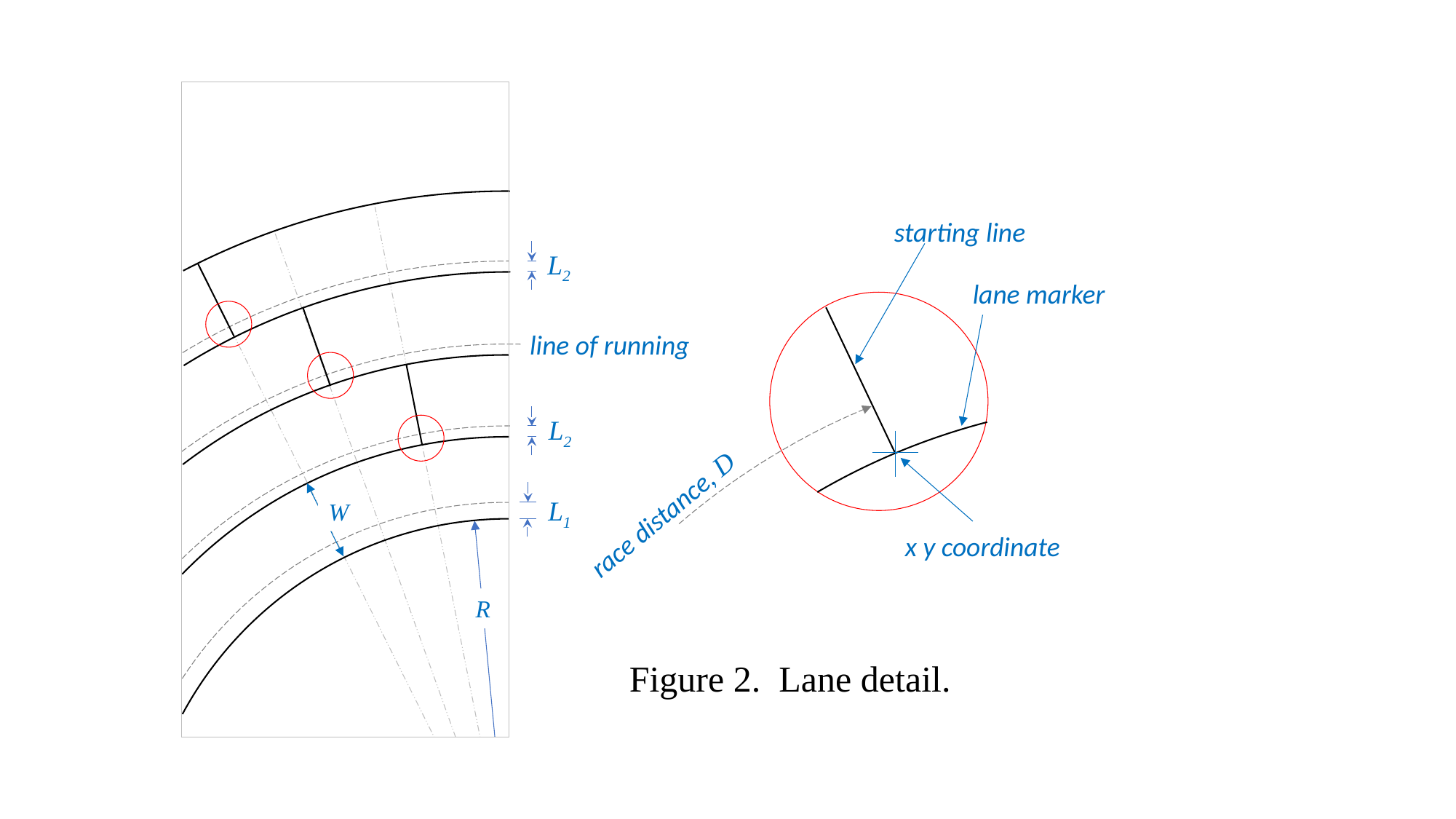

starting line
L2

lane marker

line of running

L2

L1
W
race distance, D

x y coordinate
R
Figure 2.  Lane detail.